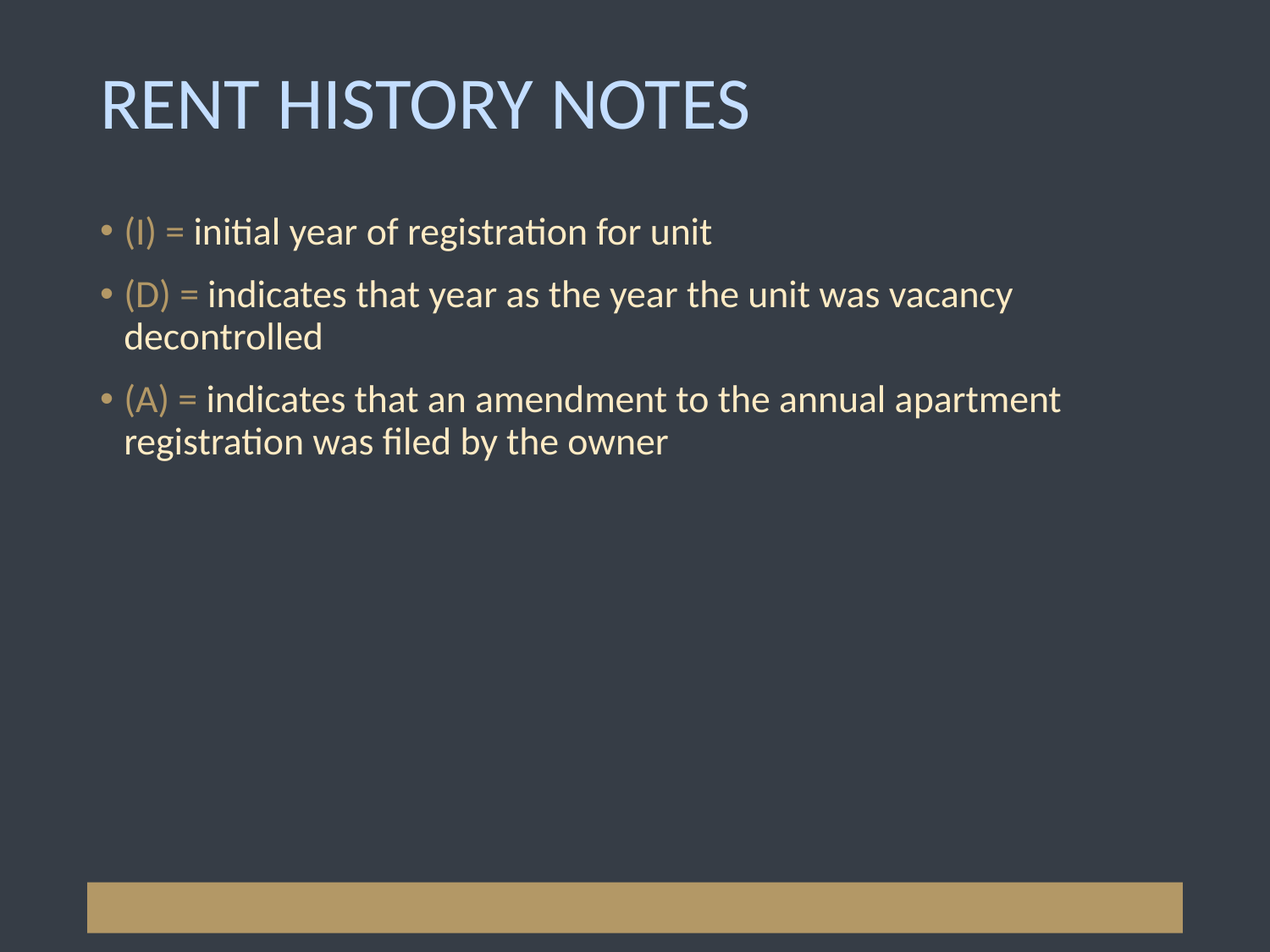

# RENT HISTORY NOTES
(I) = initial year of registration for unit
(D) = indicates that year as the year the unit was vacancy decontrolled
(A) = indicates that an amendment to the annual apartment registration was filed by the owner